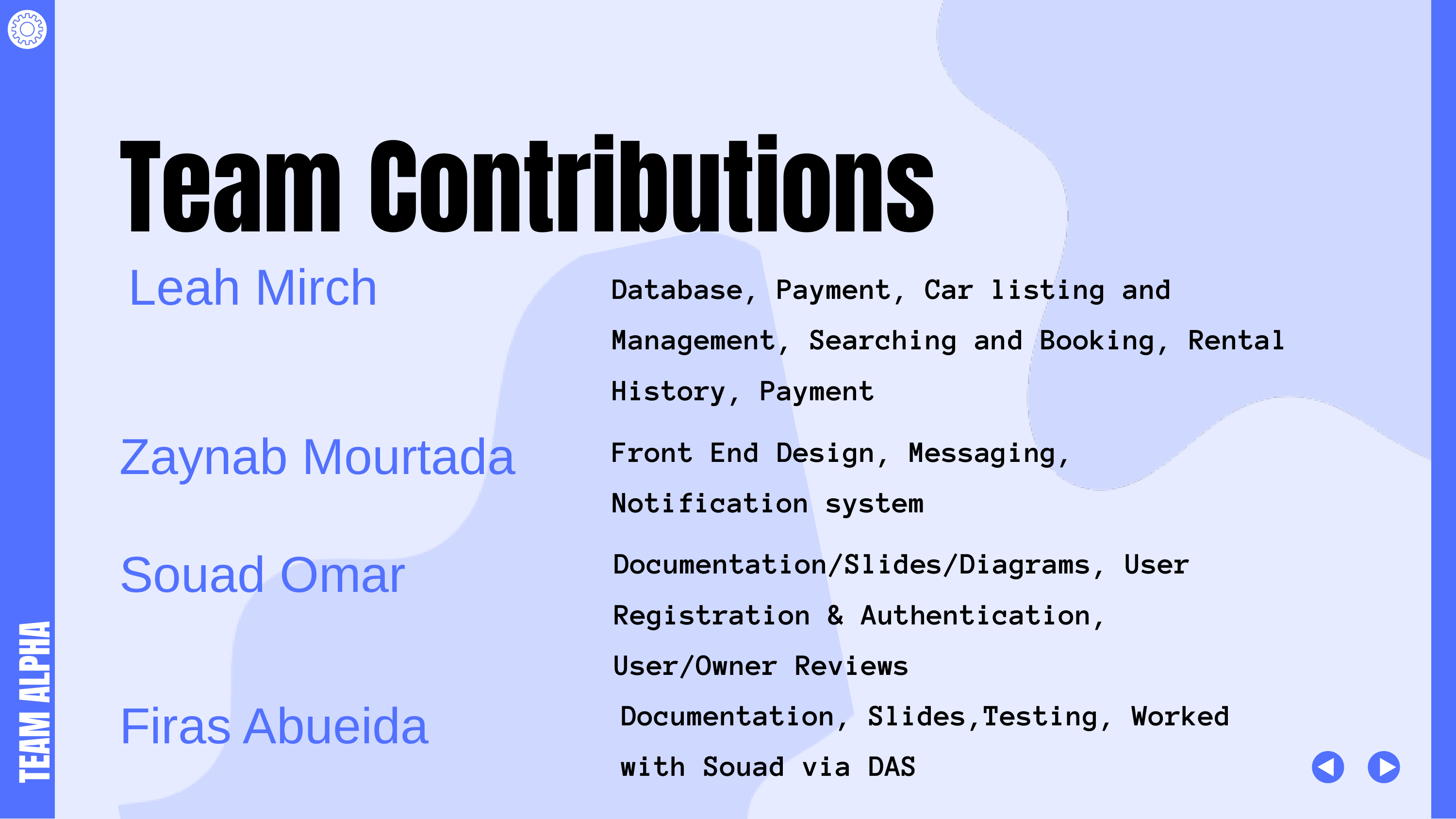

TEAM ALPHA

Team Contributions
Leah Mirch
Database, Payment, Car listing and Management, Searching and Booking, Rental History, Payment

Zaynab Mourtada
Front End Design, Messaging, Notification system
Souad Omar
Documentation/Slides/Diagrams, User Registration & Authentication, User/Owner Reviews
Firas Abueida
Documentation, Slides,Testing, Worked with Souad via DAS